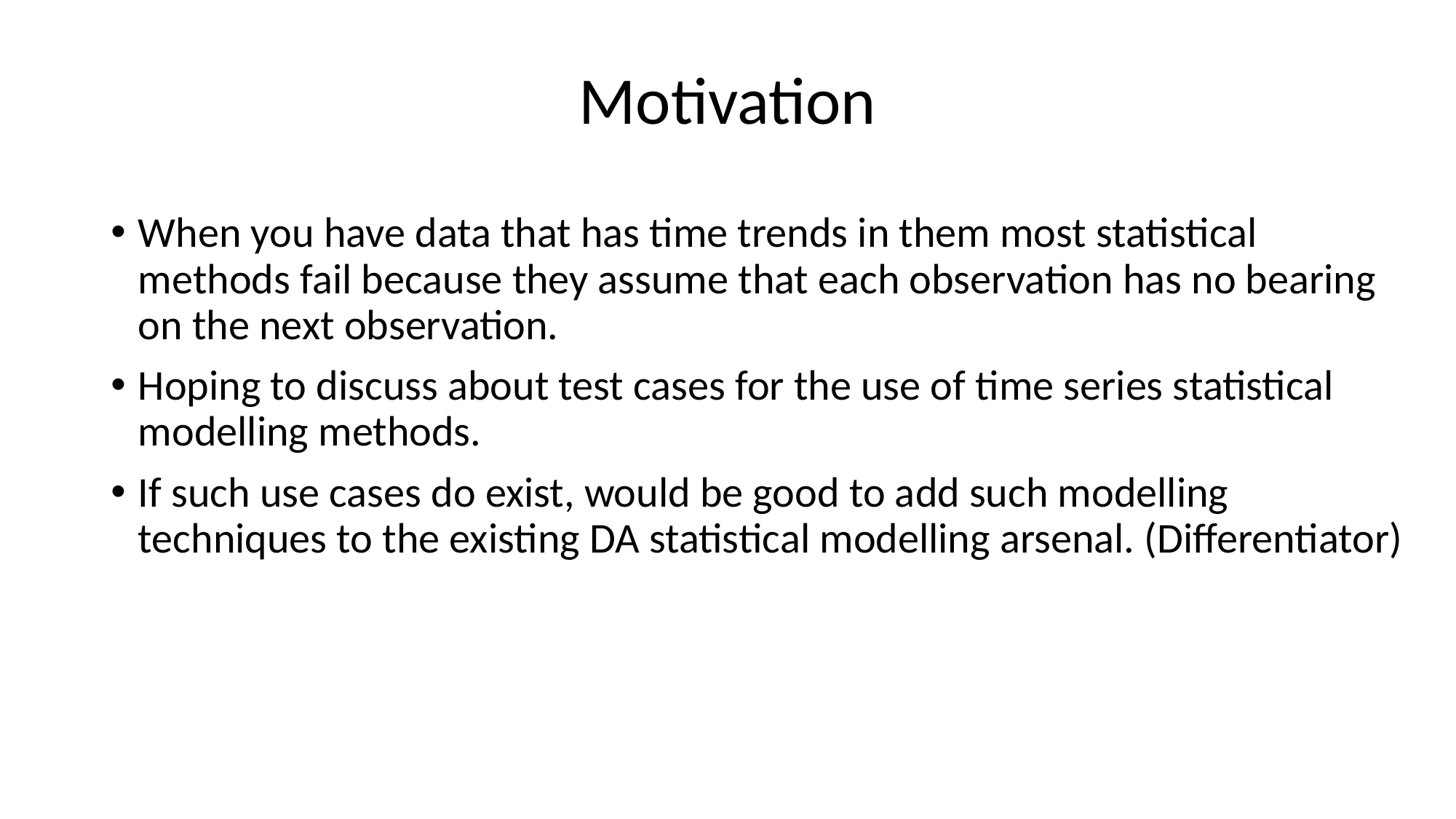

# Motivation
When you have data that has time trends in them most statistical methods fail because they assume that each observation has no bearing on the next observation.
Hoping to discuss about test cases for the use of time series statistical modelling methods.
If such use cases do exist, would be good to add such modelling techniques to the existing DA statistical modelling arsenal. (Differentiator)